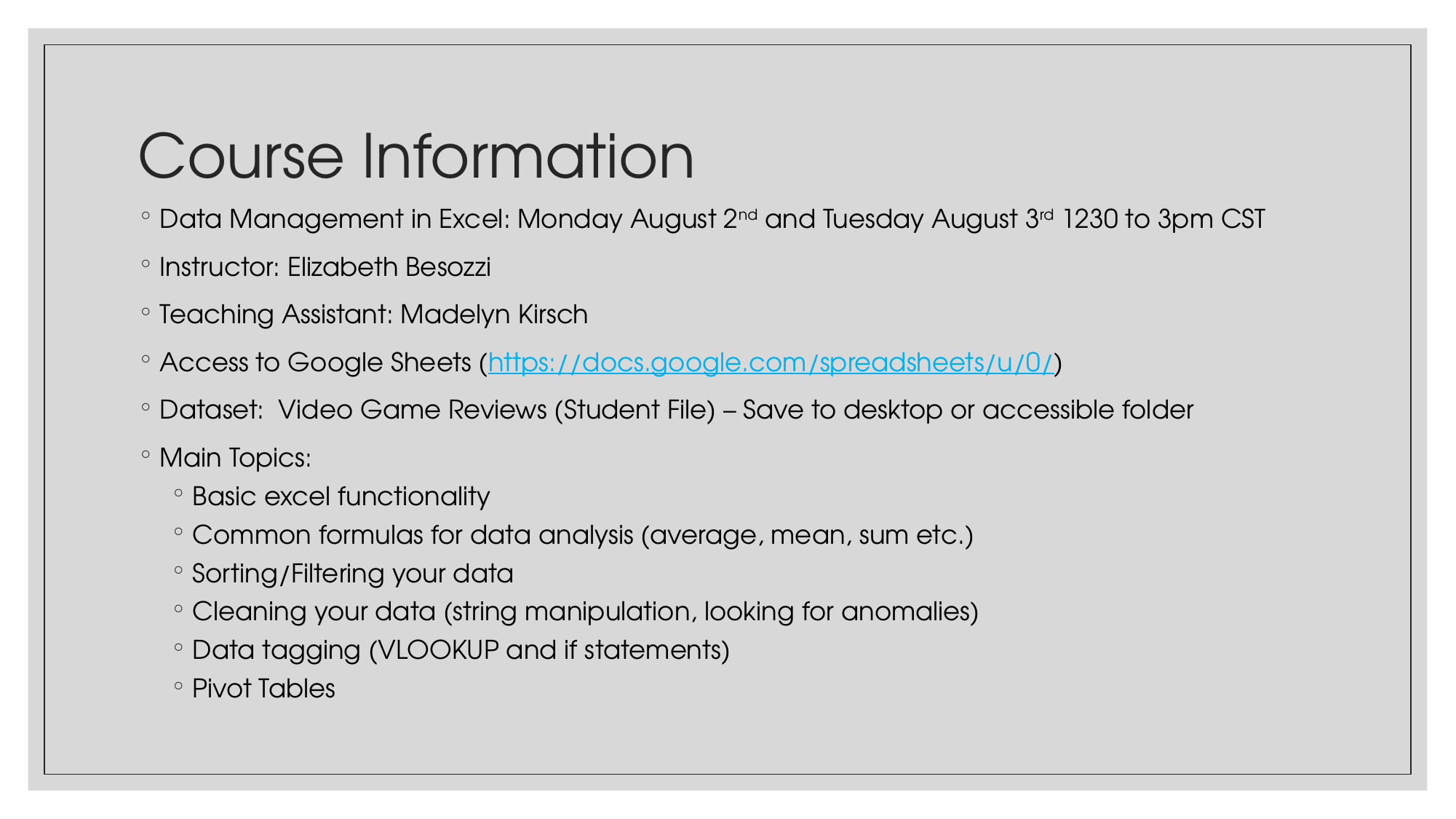

# Course Information
Data Management in Excel: Monday August 2nd and Tuesday August 3rd 1230 to 3pm CST
Instructor: Elizabeth Besozzi
Teaching Assistant: Madelyn Kirsch
Access to Google Sheets (https://docs.google.com/spreadsheets/u/0/)
Dataset:  Video Game Reviews (Student File) – Save to desktop or accessible folder
Main Topics:
Basic excel functionality
Common formulas for data analysis (average, mean, sum etc.)
Sorting/Filtering your data
Cleaning your data (string manipulation, looking for anomalies)
Data tagging (VLOOKUP and if statements)
Pivot Tables